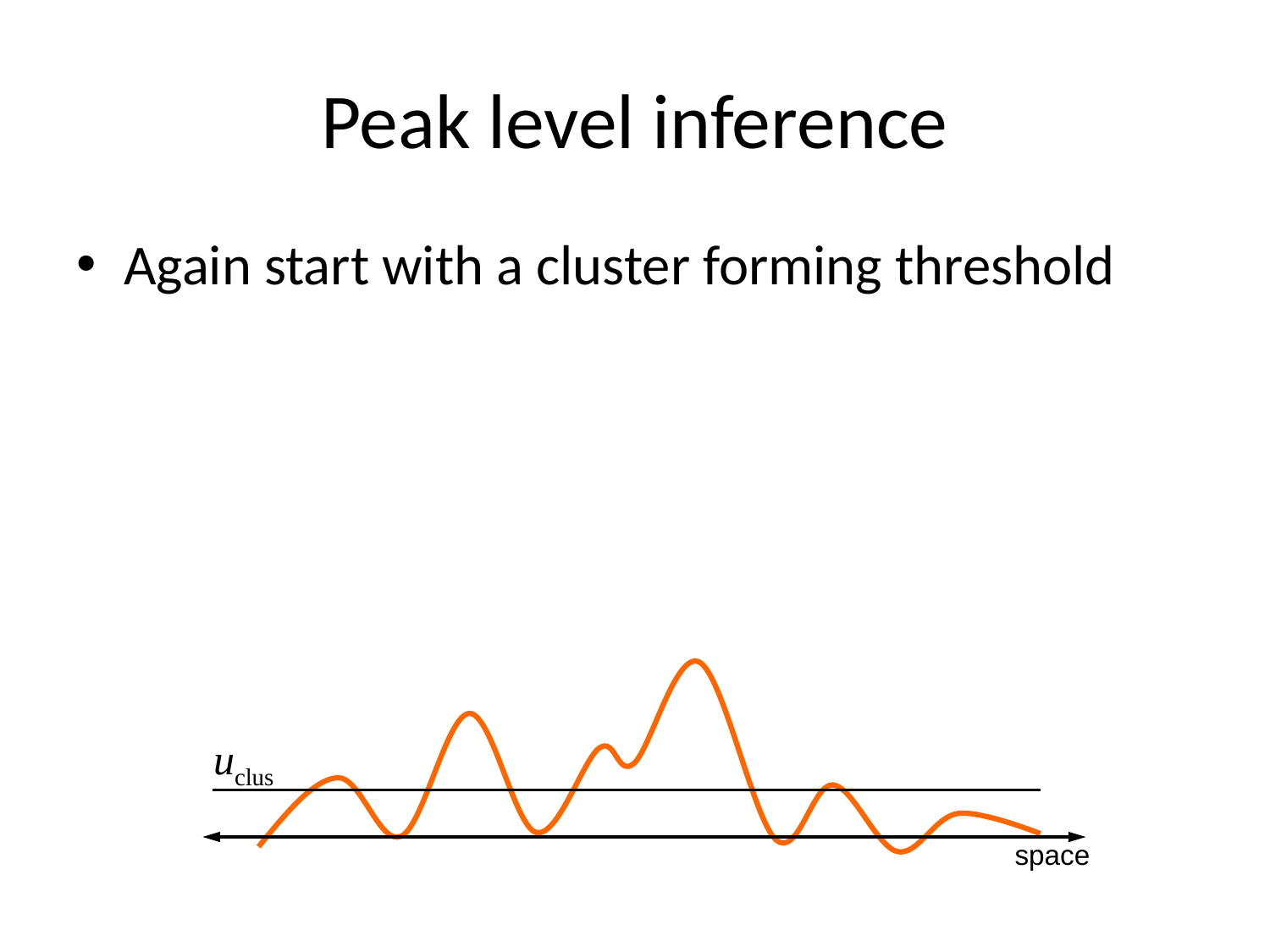

# Peak level inference
Again start with a cluster forming threshold
Instead of cluster size, focus on peak height
Similarly to cluster level inference, significance applies to a set of voxels
The peak and its neighbors

uclus
space